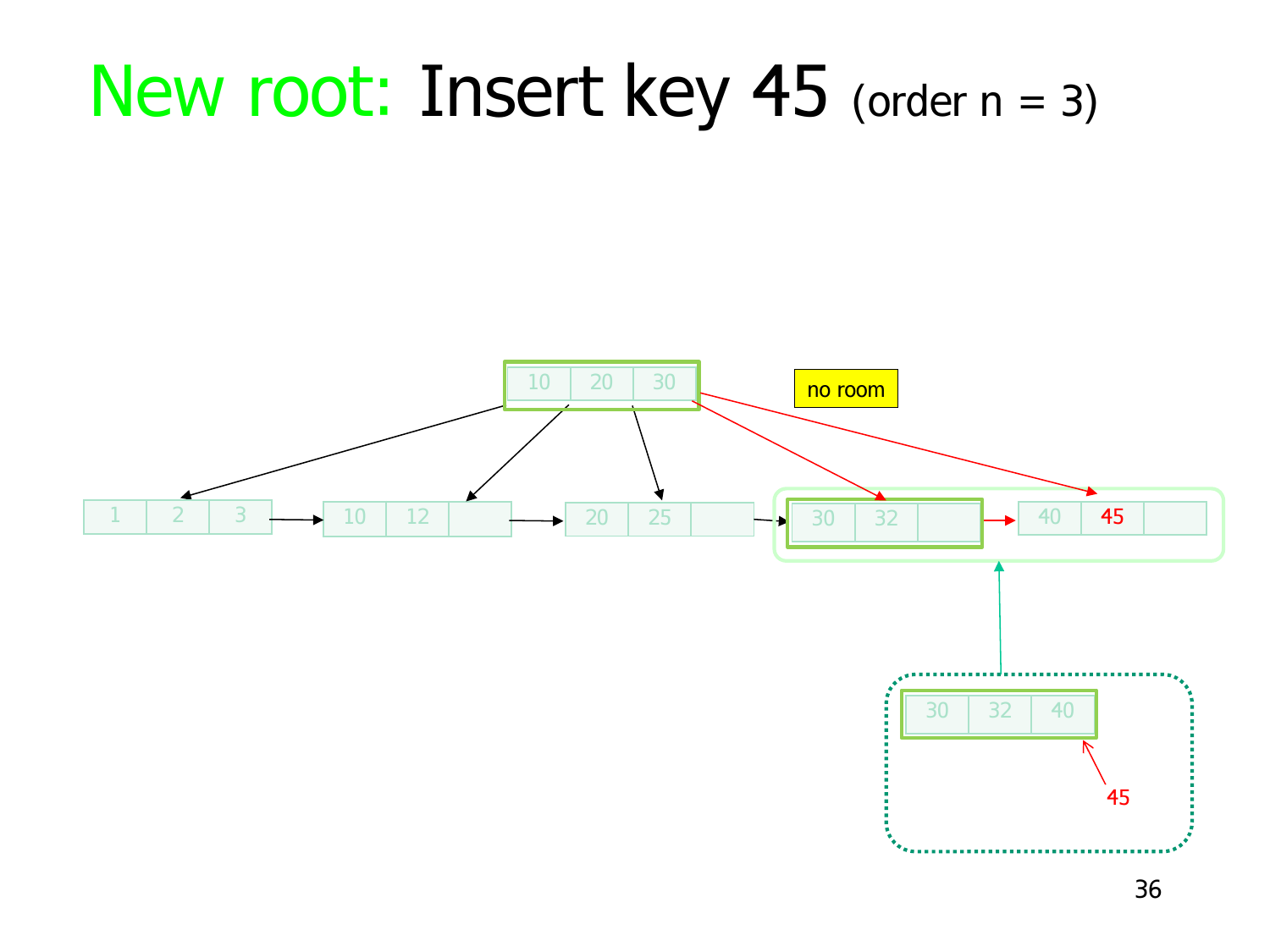

New root: Insert key 45 (order n = 3)

| 10 | 20 | 30 |
| --- | --- | --- |
no room

| 1 | 2 | 3 |
| --- | --- | --- |
| 10 | 12 |  |
| --- | --- | --- |
| 40 | 45 |  |
| --- | --- | --- |
| 20 | 25 |  |
| --- | --- | --- |
| 30 | 32 |  |
| --- | --- | --- |

| 30 | 32 | 40 |
| --- | --- | --- |
45
36